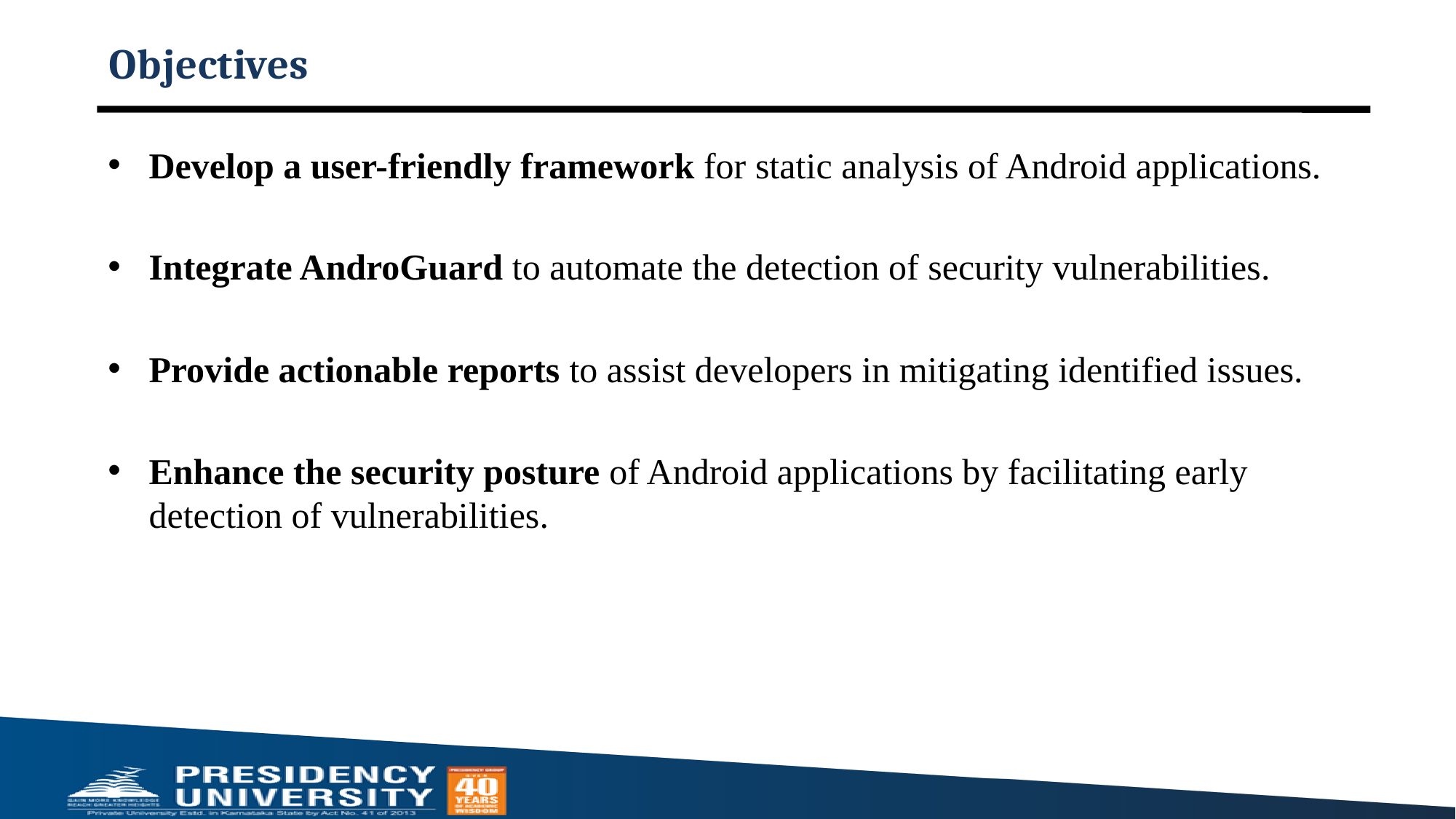

# Objectives
Develop a user-friendly framework for static analysis of Android applications.

Integrate AndroGuard to automate the detection of security vulnerabilities.

Provide actionable reports to assist developers in mitigating identified issues.

Enhance the security posture of Android applications by facilitating early detection of vulnerabilities.